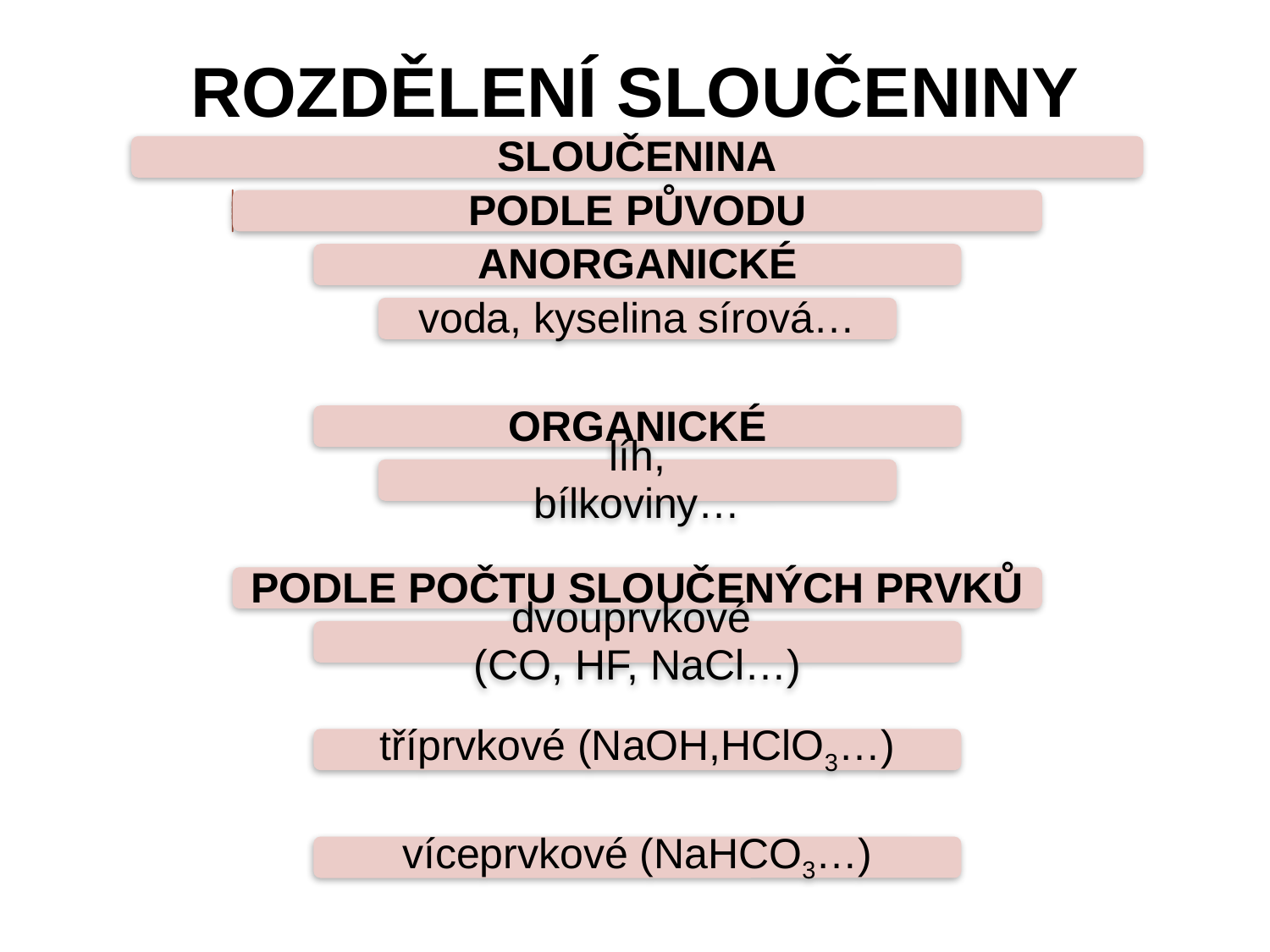

# ROZDĚLENÍ SLOUČENINY
SLOUČENINA
PODLE PŮVODU
ANORGANICKÉ
ORGANICKÉ
PODLE POČTU SLOUČENÝCH PRVKŮ
dvouprvkové
(CO, HF, NaCl…)
voda, kyselina sírová…
líh,
bílkoviny…
tříprvkové (NaOH,HClO3…)
víceprvkové (NaHCO3…)